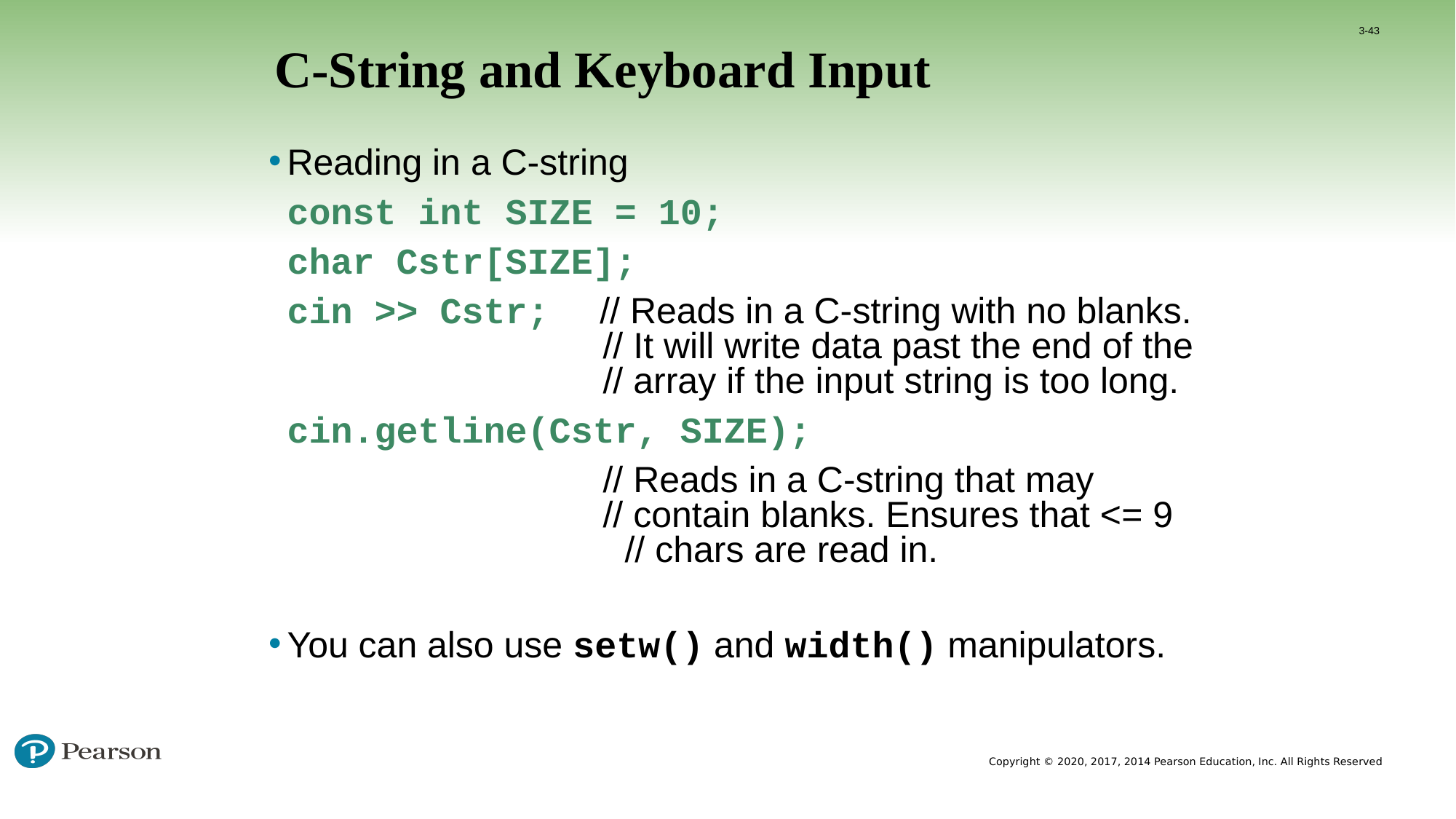

3-43
# C-String and Keyboard Input
Reading in a C-string
	const int SIZE = 10;
	char Cstr[SIZE];
	cin >> Cstr;     // Reads in a C-string with no blanks.
	                               // It will write data past the end of the
	                               // array if the input string is too long.
	cin.getline(Cstr, SIZE);
	                               // Reads in a C-string that may
	                               // contain blanks. Ensures that <= 9
				 // chars are read in.

You can also use setw() and width() manipulators.